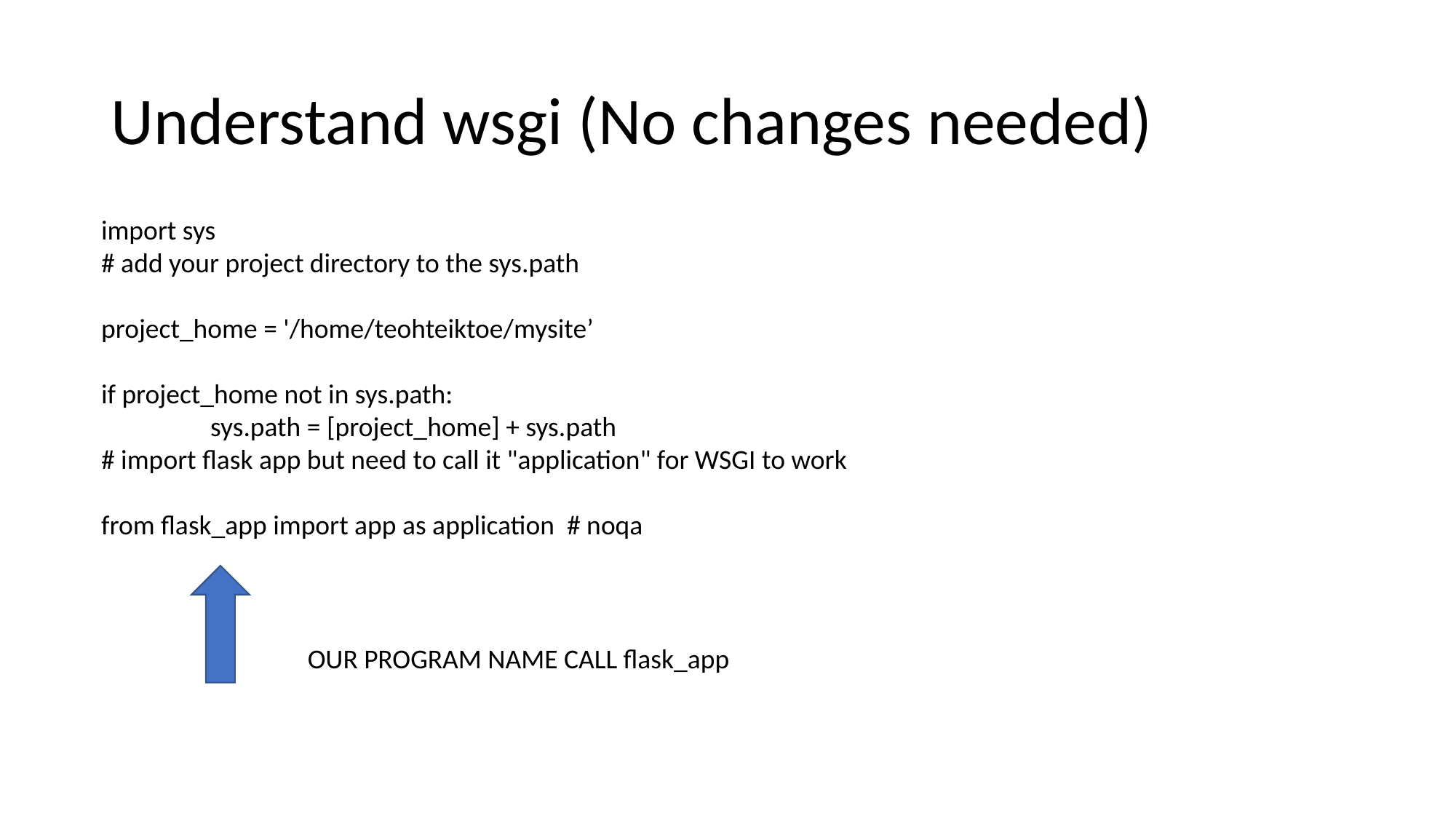

# Understand wsgi (No changes needed)
import sys
# add your project directory to the sys.path

project_home = '/home/teohteiktoe/mysite’

if project_home not in sys.path:
	sys.path = [project_home] + sys.path
# import flask app but need to call it "application" for WSGI to work

from flask_app import app as application  # noqa

OUR PROGRAM NAME CALL flask_app